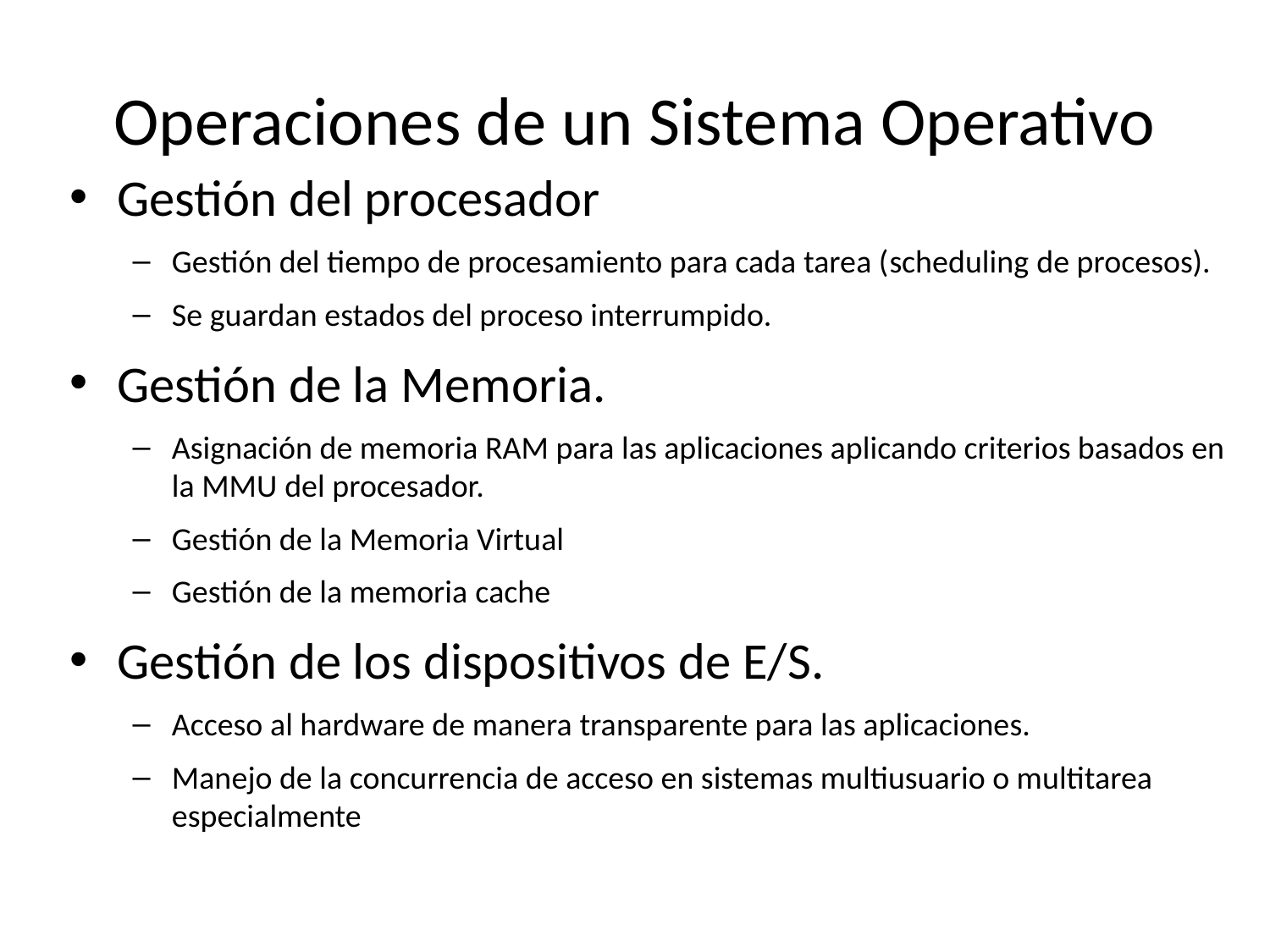

# Operaciones de un Sistema Operativo
Gestión del procesador
Gestión del tiempo de procesamiento para cada tarea (scheduling de procesos).
Se guardan estados del proceso interrumpido.
Gestión de la Memoria.
Asignación de memoria RAM para las aplicaciones aplicando criterios basados en la MMU del procesador.
Gestión de la Memoria Virtual
Gestión de la memoria cache
Gestión de los dispositivos de E/S.
Acceso al hardware de manera transparente para las aplicaciones.
Manejo de la concurrencia de acceso en sistemas multiusuario o multitarea especialmente